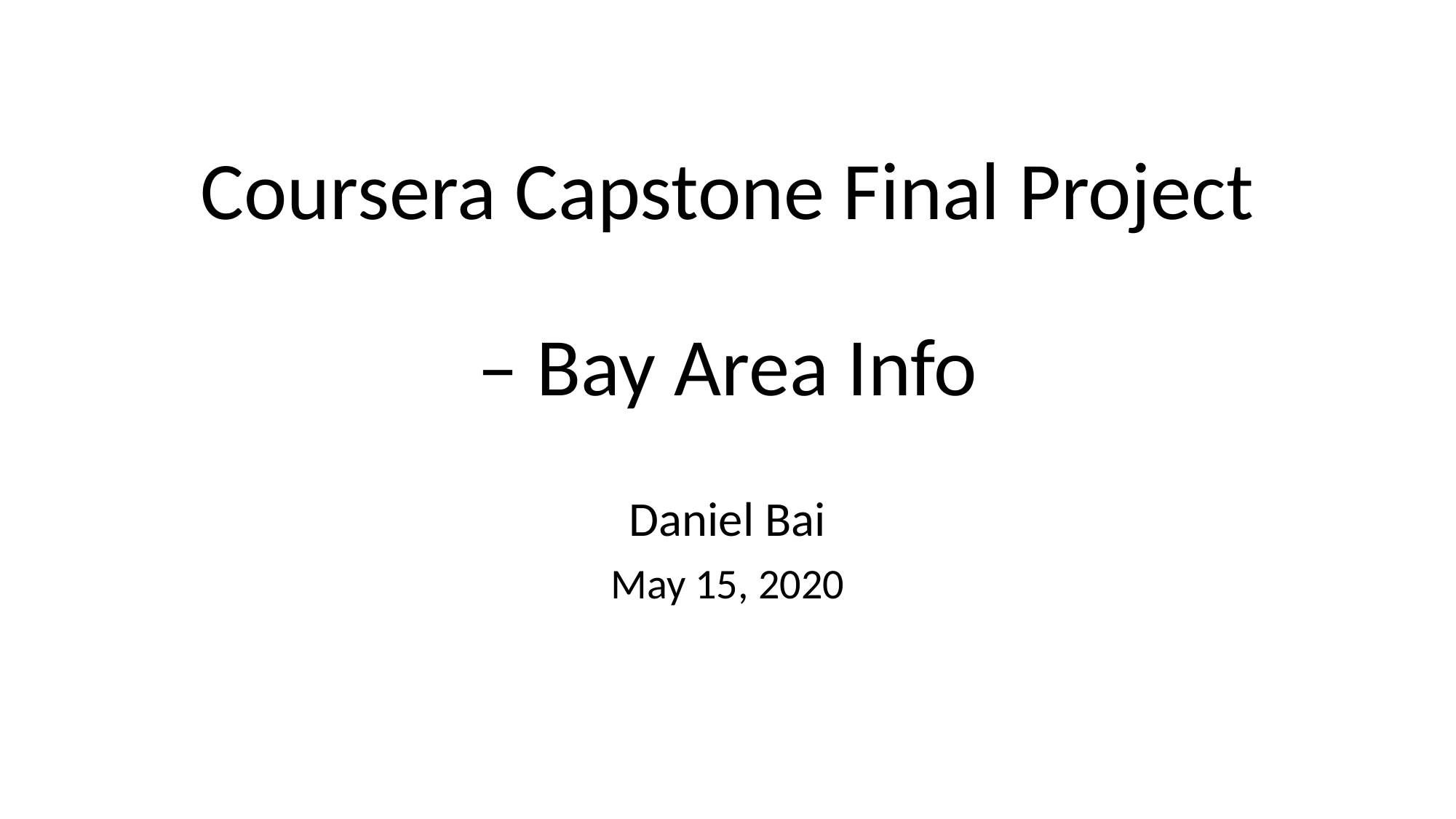

# Coursera Capstone Final Project – Bay Area Info

Daniel Bai
May 15, 2020